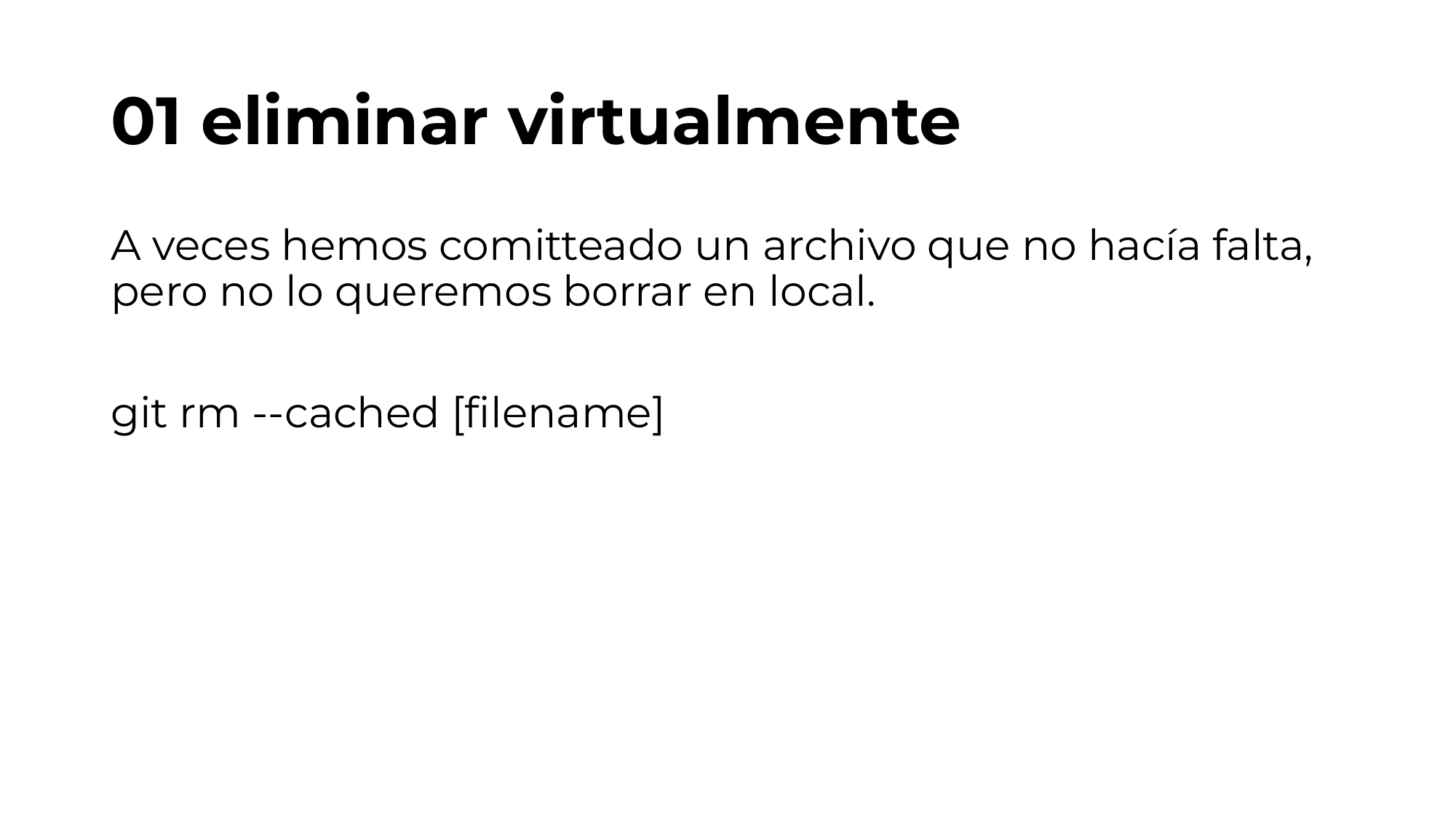

# 01 eliminar virtualmente
A veces hemos comitteado un archivo que no hacía falta, pero no lo queremos borrar en local.

git rm --cached [filename]